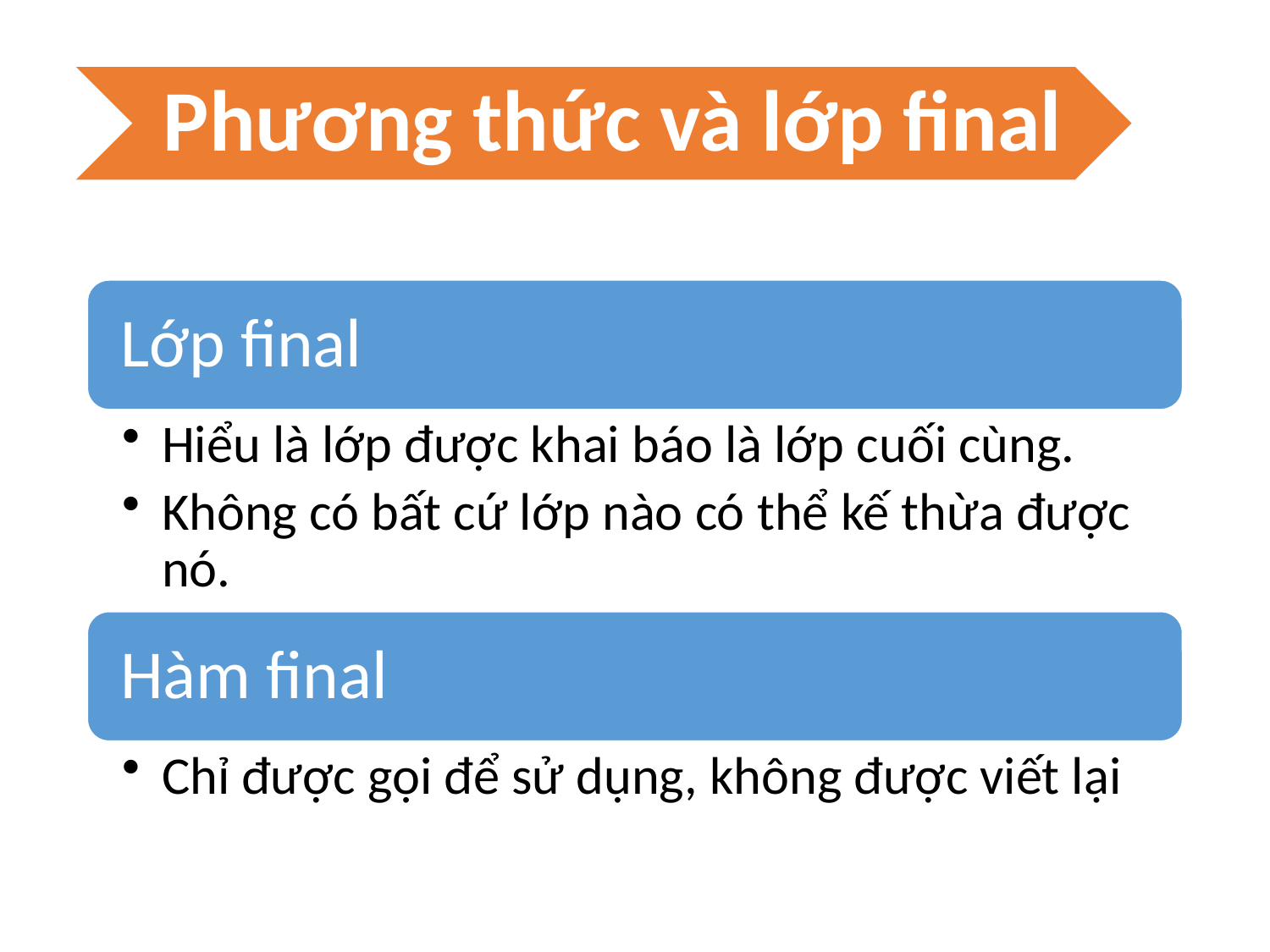

Phương thức và lớp final
Lớp final
Hiểu là lớp được khai báo là lớp cuối cùng.
Không có bất cứ lớp nào có thể kế thừa được nó.
Hàm final
Chỉ được gọi để sử dụng, không được viết lại